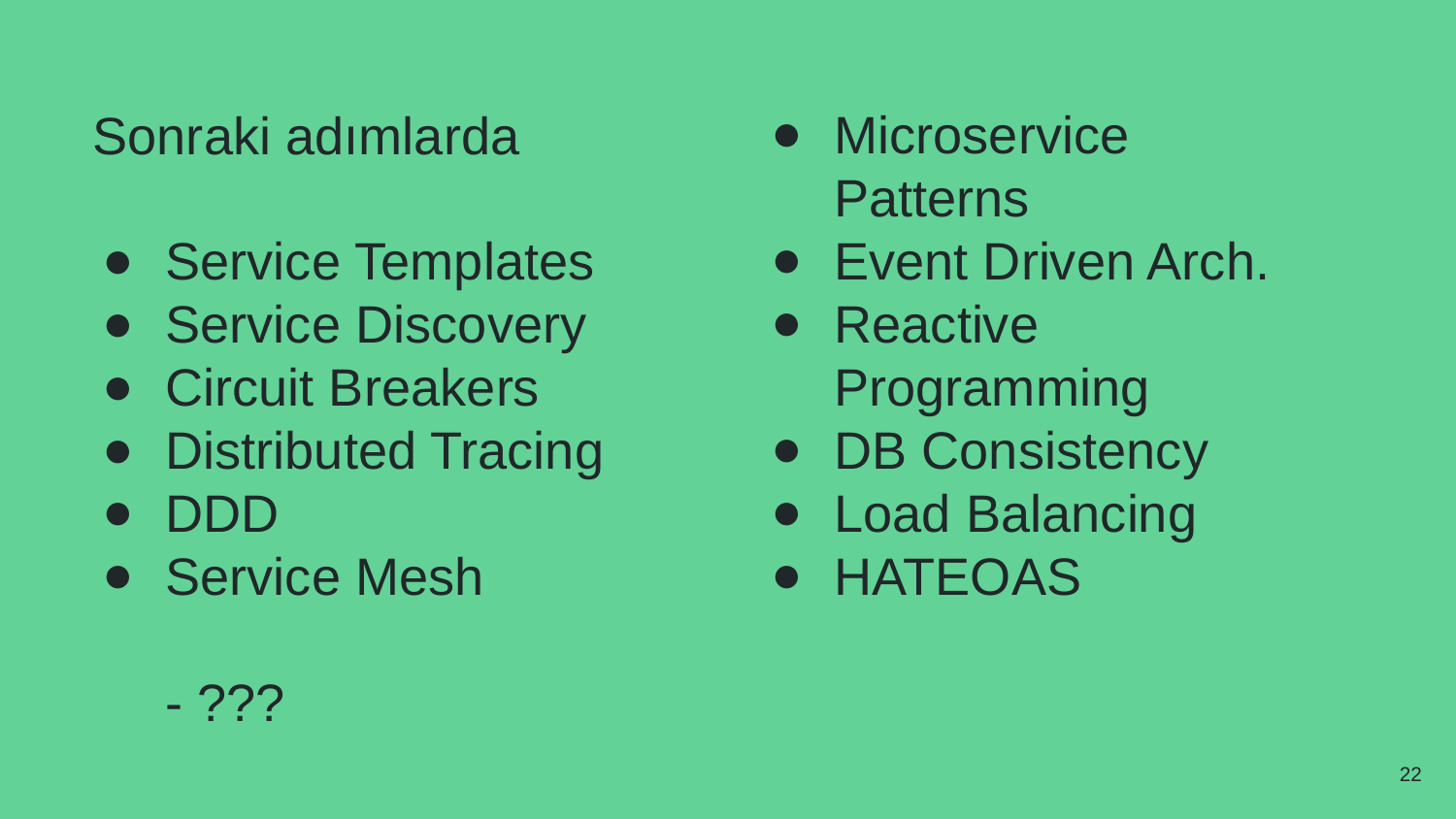

# Sonraki adımlarda

Service Templates
Service Discovery
Circuit Breakers
Distributed Tracing
DDD
Service Mesh
- ???
Microservice Patterns
Event Driven Arch.
Reactive Programming
DB Consistency
Load Balancing
HATEOAS
22